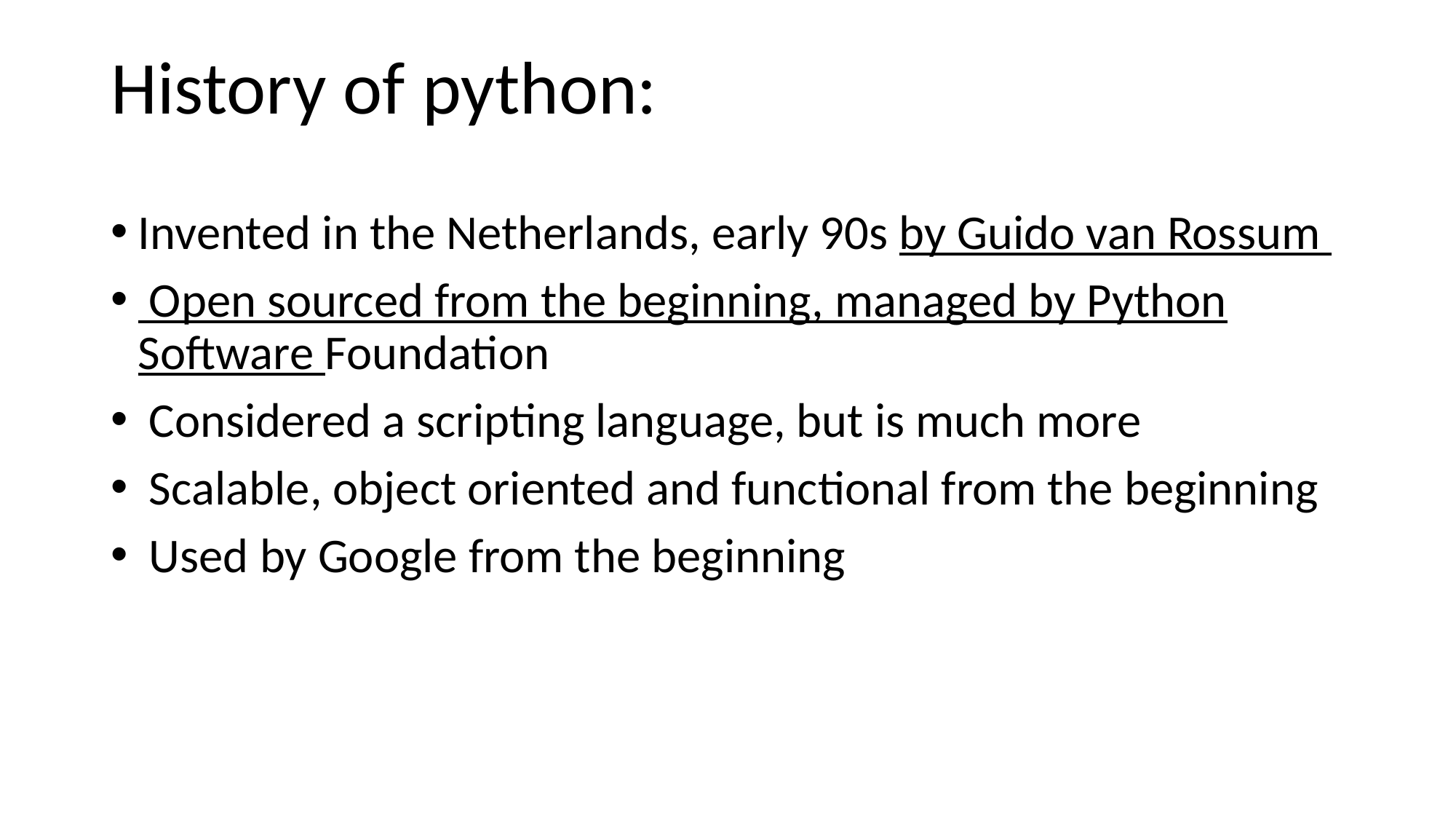

# History of python:
Invented in the Netherlands, early 90s by Guido van Rossum
 Open sourced from the beginning, managed by Python Software Foundation
 Considered a scripting language, but is much more
 Scalable, object oriented and functional from the beginning
 Used by Google from the beginning